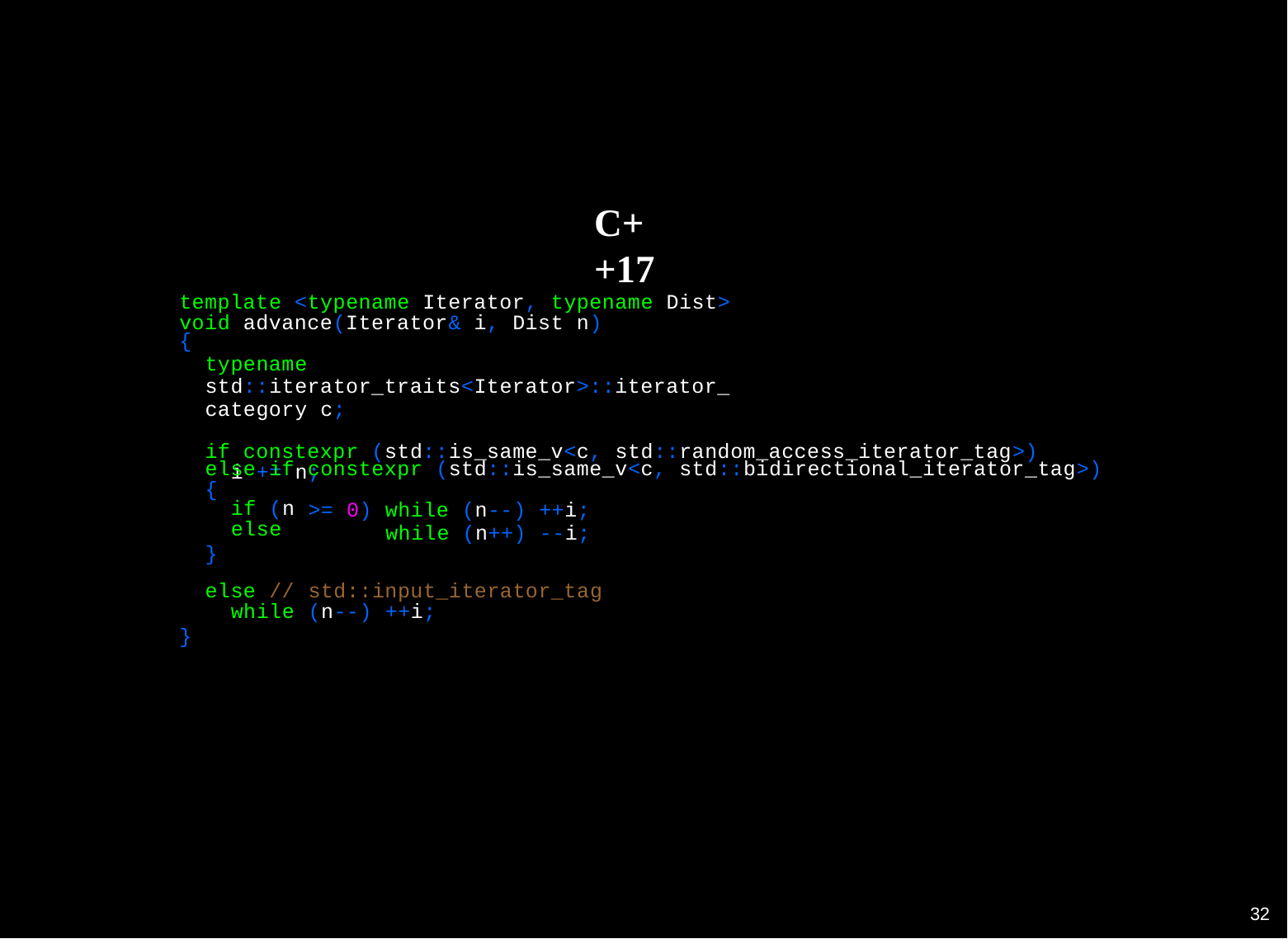

C++17
template <typename Iterator, typename Dist> void advance(Iterator& i, Dist n)
{
typename std::iterator_traits<Iterator>::iterator_category c;

if constexpr (std::is_same_v<c, std::random_access_iterator_tag>) i += n;
else if constexpr (std::is_same_v<c, std::bidirectional_iterator_tag>)
{
>= 0) while (n--) ++i;
while (n++) --i;
if (n else
}
else // while
std::input_iterator_tag (n--) ++i;
}

32